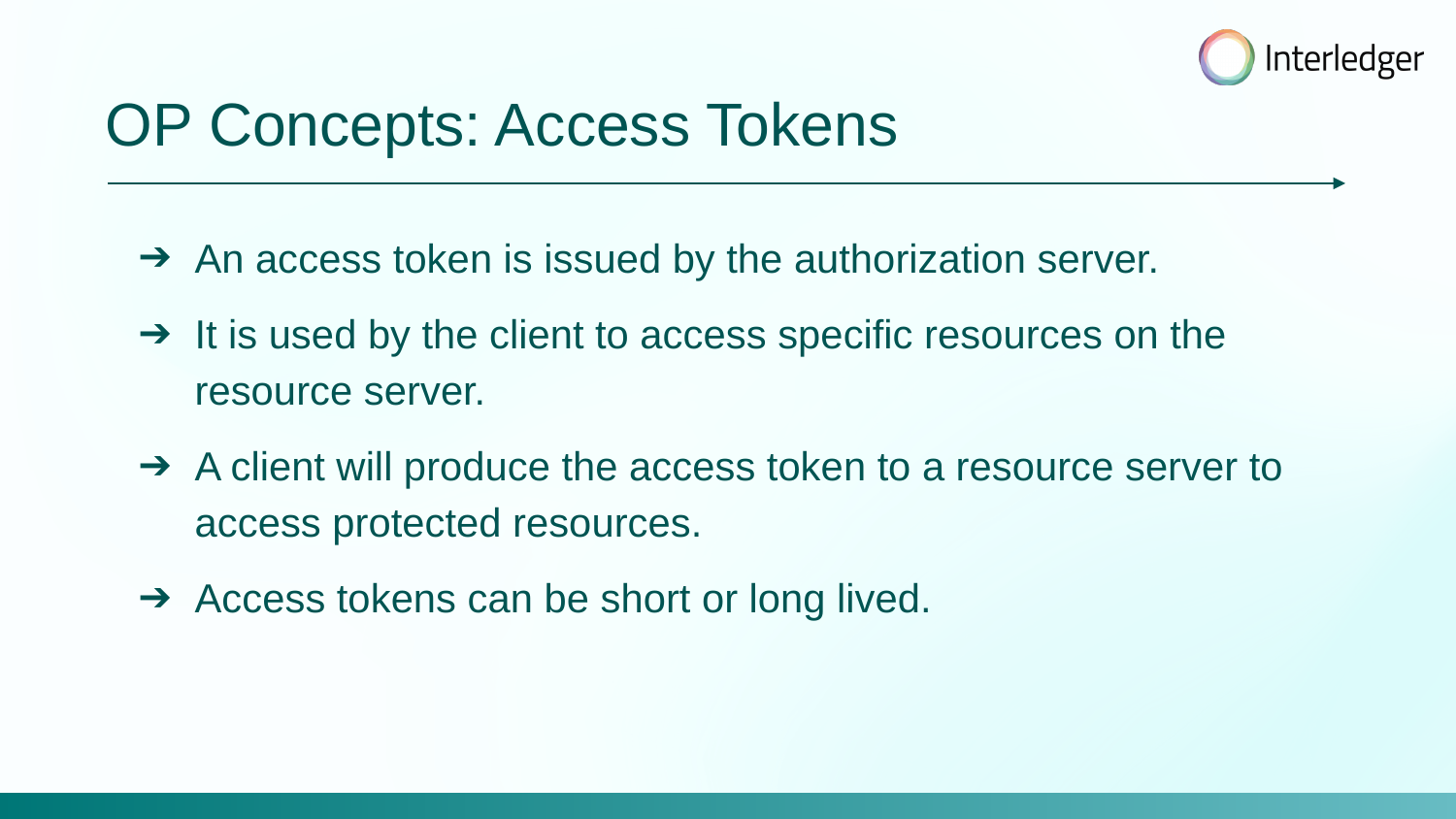

OP Concepts: Access Tokens
An access token is issued by the authorization server.
It is used by the client to access specific resources on the resource server.
A client will produce the access token to a resource server to access protected resources.
Access tokens can be short or long lived.